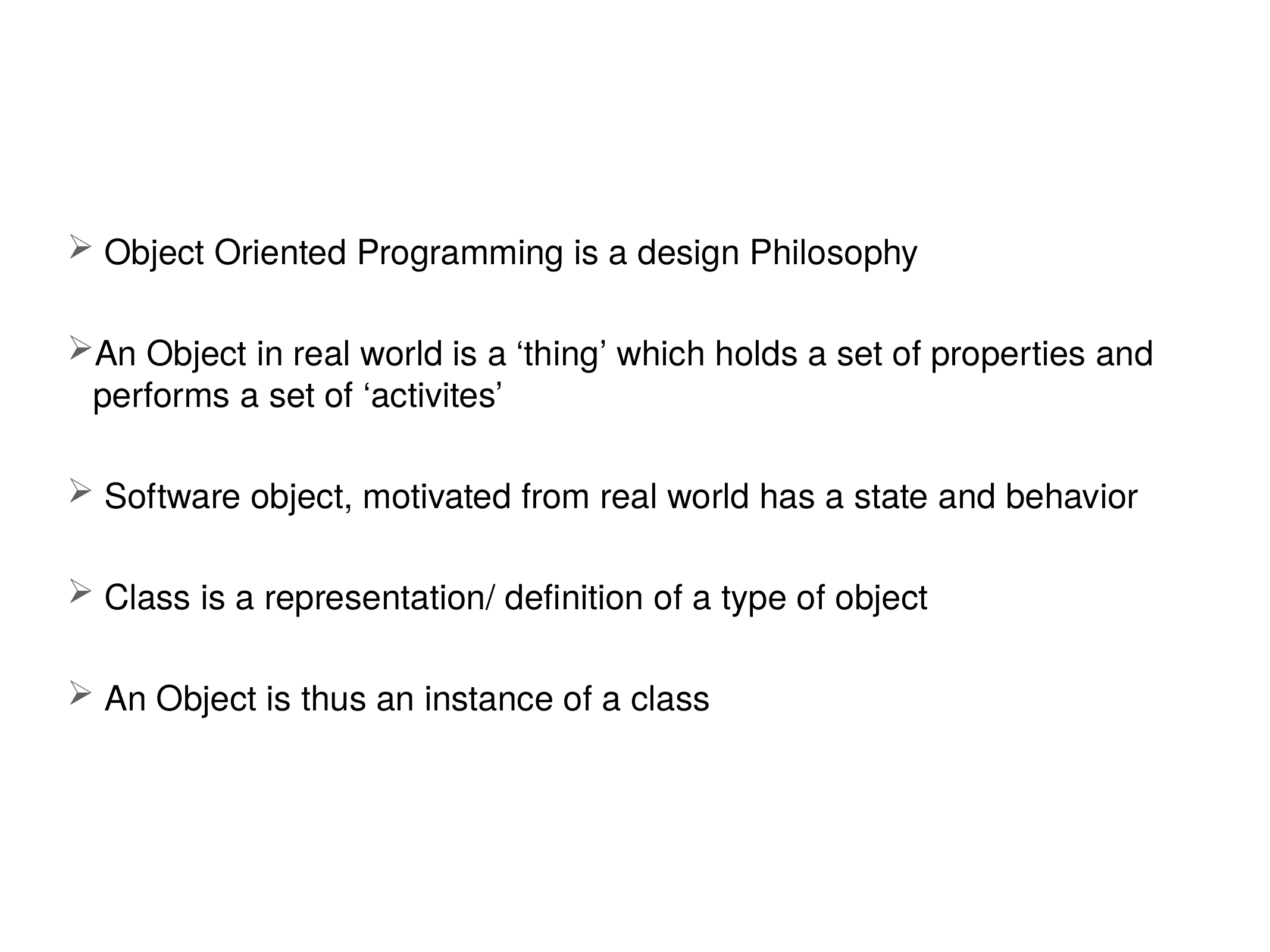

Object Oriented Programming is a design Philosophy
An Object in real world is a ‘thing’ which holds a set of properties and performs a set of ‘activites’
 Software object, motivated from real world has a state and behavior
 Class is a representation/ definition of a type of object
 An Object is thus an instance of a class